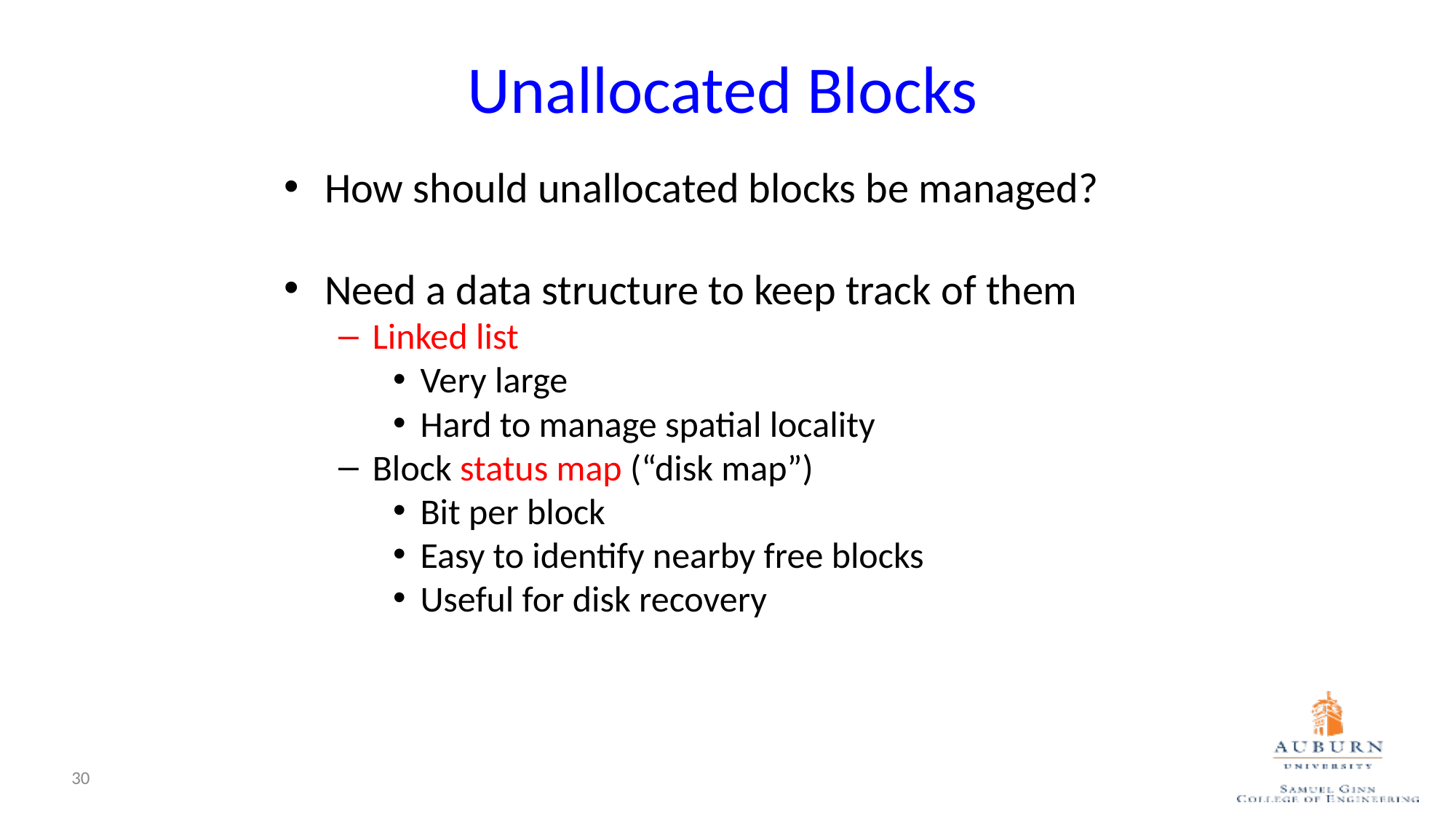

# Unallocated Blocks
How should unallocated blocks be managed?

Need a data structure to keep track of them
Linked list
Very large
Hard to manage spatial locality
Block status map (“disk map”)
Bit per block
Easy to identify nearby free blocks
Useful for disk recovery
30